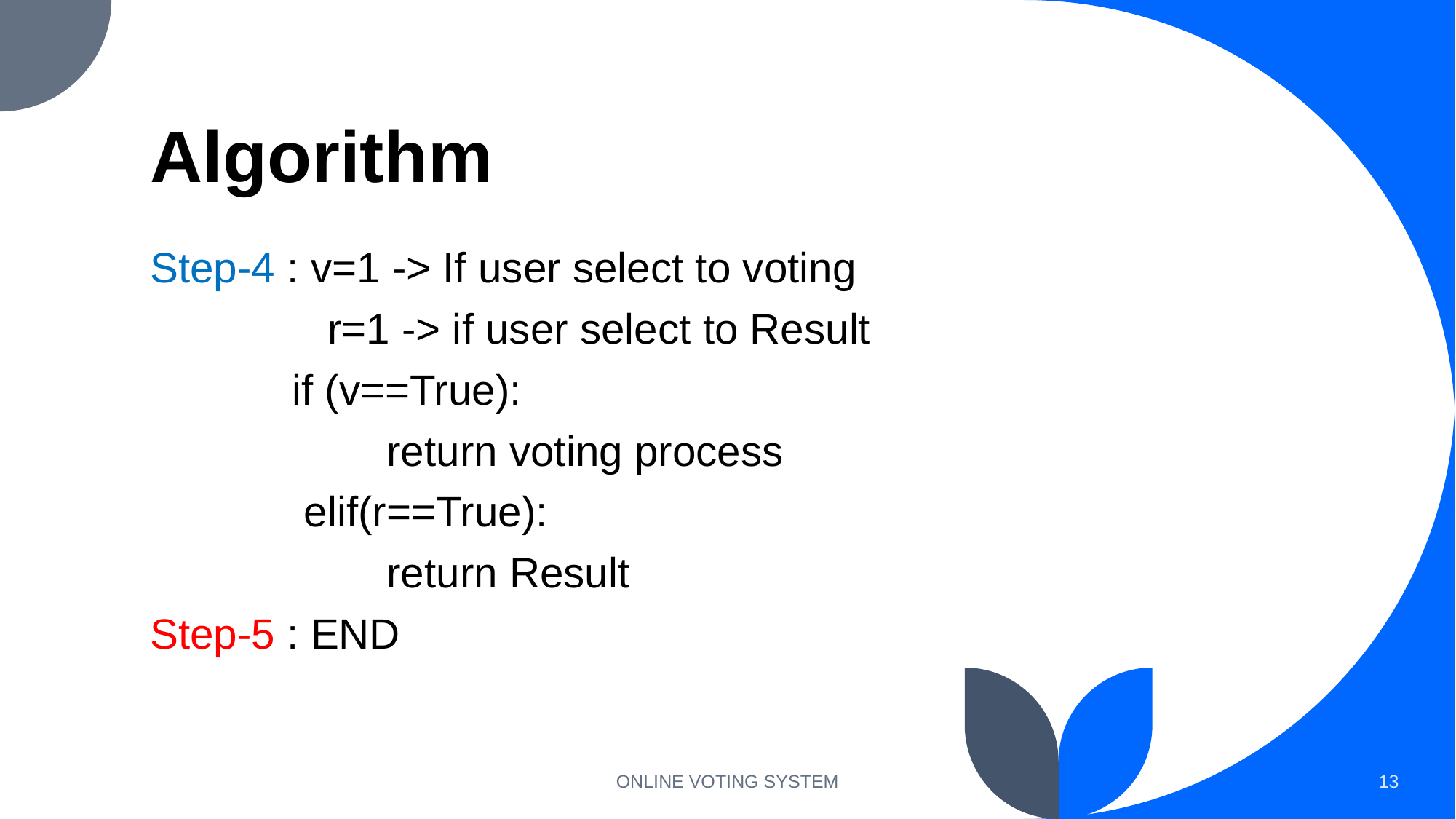

# Algorithm
Step-4 : v=1 -> If user select to voting
               r=1 -> if user select to Result
            if (v==True):
                    return voting process
             elif(r==True):
                    return Result
Step-5 : END

ONLINE VOTING SYSTEM
13